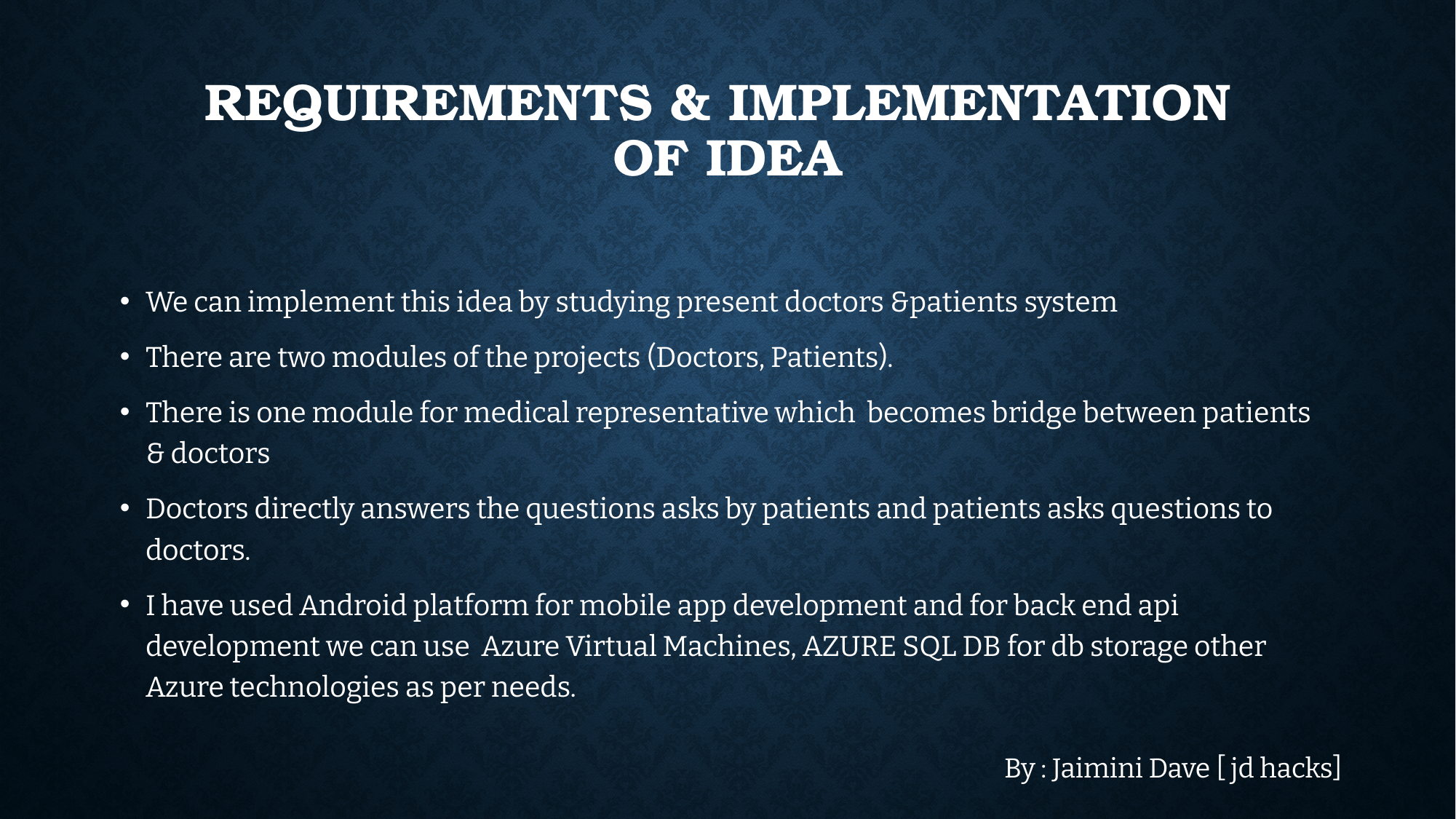

# Requirements & Implementation of idea
We can implement this idea by studying present doctors &patients system
There are two modules of the projects (Doctors, Patients).
There is one module for medical representative which  becomes bridge between patients & doctors
Doctors directly answers the questions asks by patients and patients asks questions to doctors.
I have used Android platform for mobile app development and for back end api development we can use  Azure Virtual Machines, AZURE SQL DB for db storage other Azure technologies as per needs.

By : Jaimini Dave [ jd hacks]